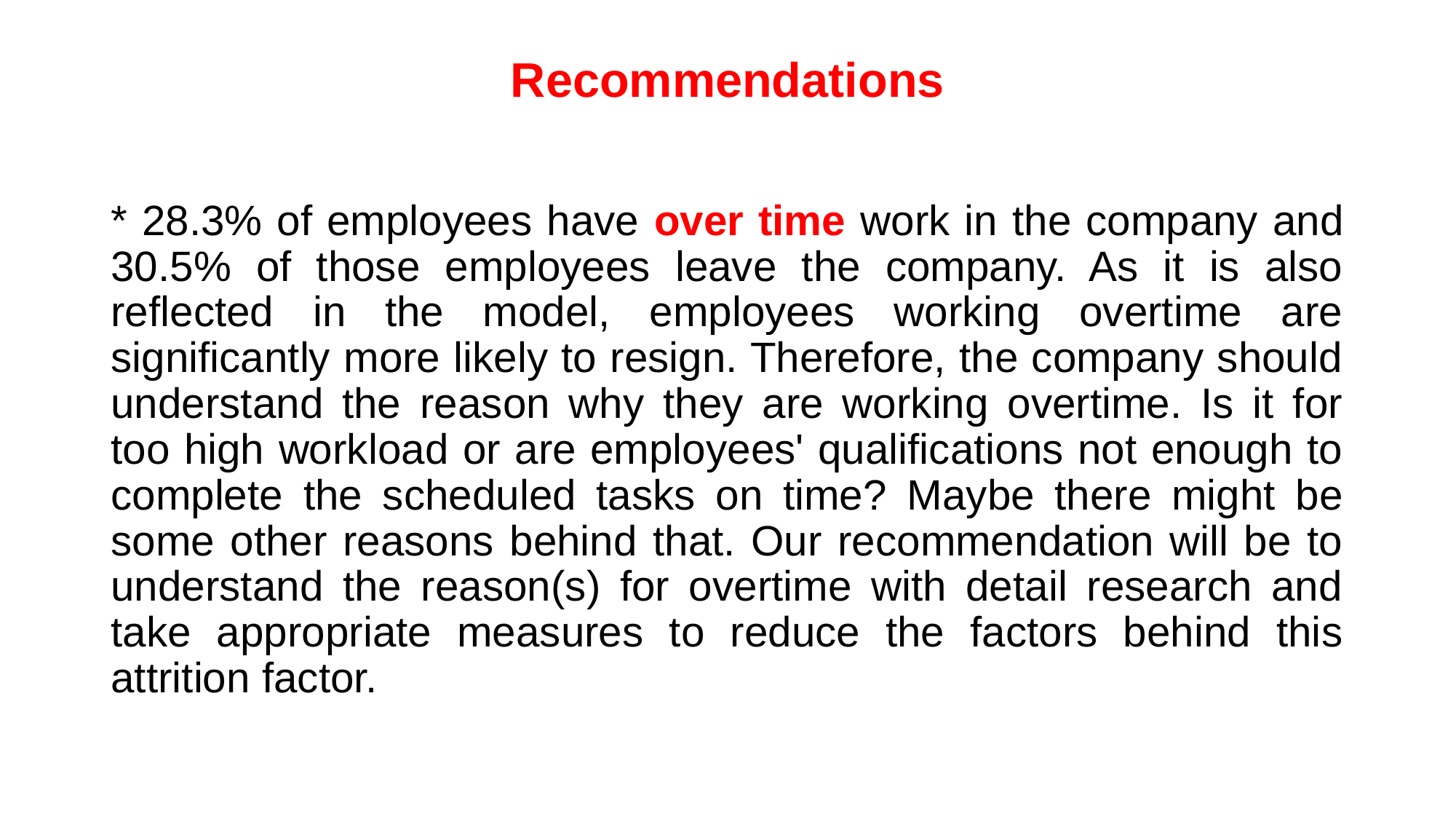

# Recommendations
* 28.3% of employees have over time work in the company and 30.5% of those employees leave the company. As it is also reflected in the model, employees working overtime are significantly more likely to resign. Therefore, the company should understand the reason why they are working overtime. Is it for too high workload or are employees' qualifications not enough to complete the scheduled tasks on time? Maybe there might be some other reasons behind that. Our recommendation will be to understand the reason(s) for overtime with detail research and take appropriate measures to reduce the factors behind this attrition factor.